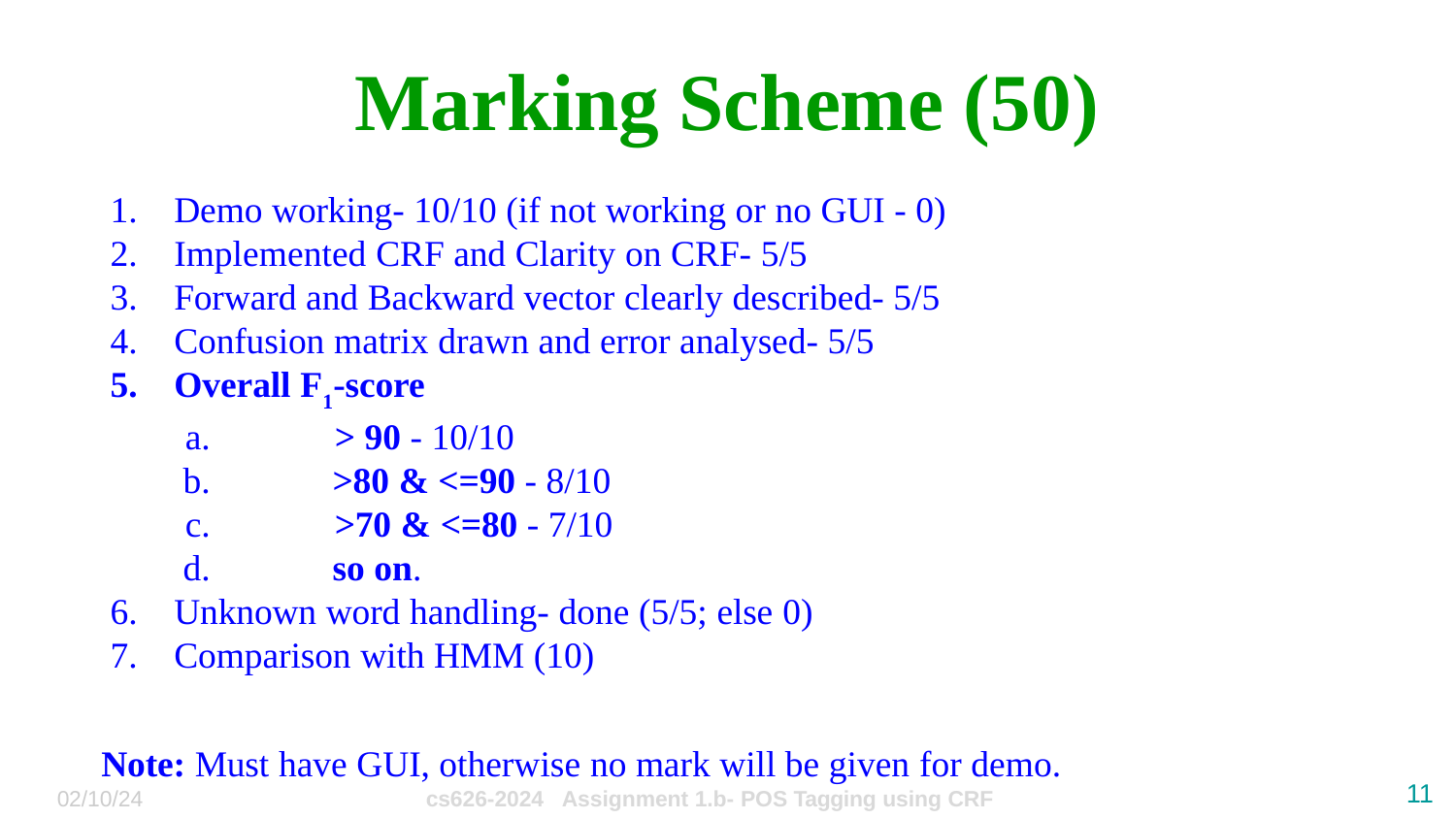

# Marking Scheme (50)
Demo working- 10/10 (if not working or no GUI - 0)
Implemented CRF and Clarity on CRF- 5/5
Forward and Backward vector clearly described- 5/5
Confusion matrix drawn and error analysed- 5/5
Overall F1-score
a.	> 90 - 10/10
b.	>80 & <=90 - 8/10
c.	>70 & <=80 - 7/10
d.	so on.
Unknown word handling- done (5/5; else 0)
Comparison with HMM (10)

Note: Must have GUI, otherwise no mark will be given for demo.
11
02/10/24
cs626-2024 Assignment 1.b- POS Tagging using CRF